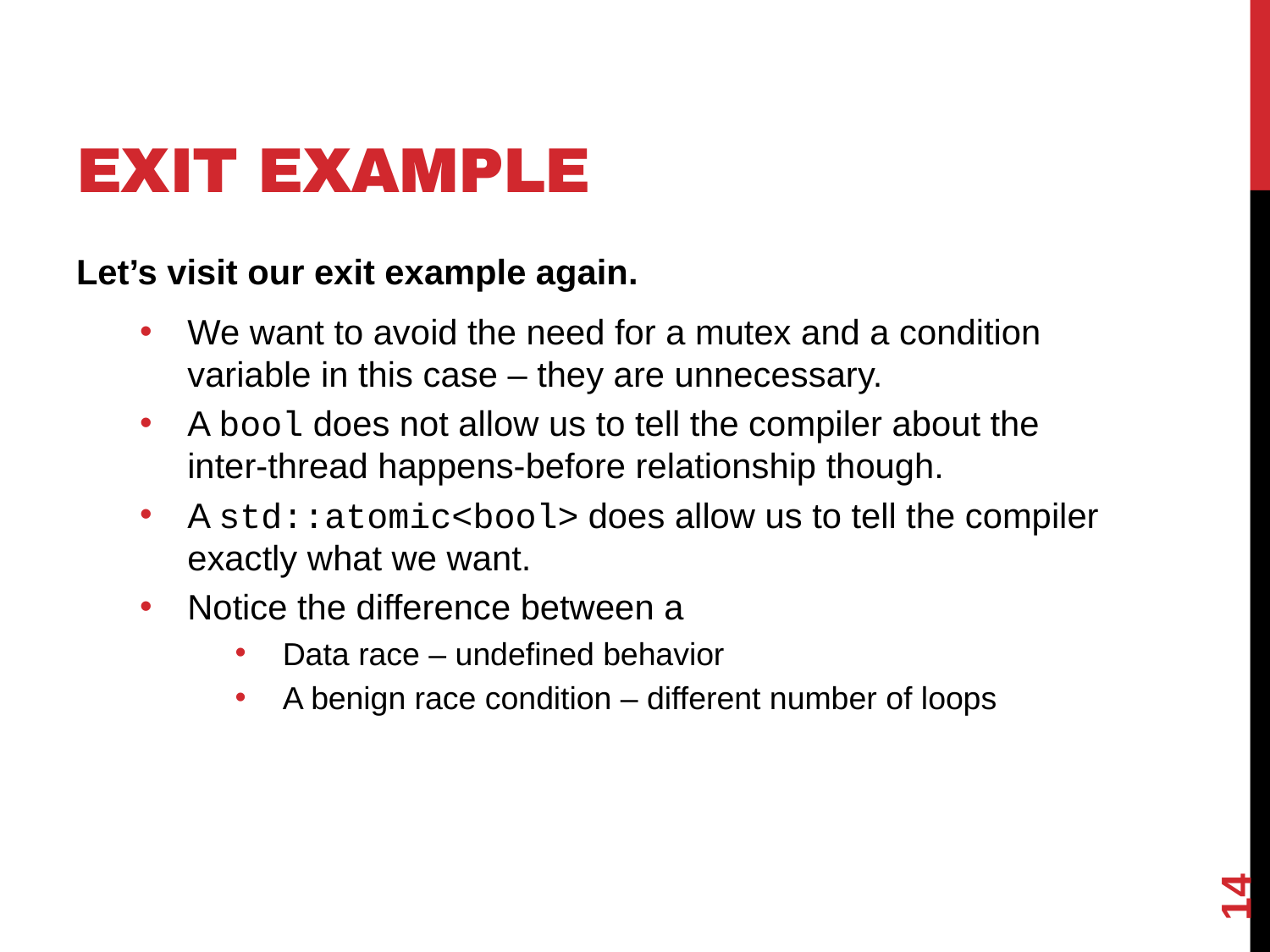

# Exit Example
Let’s visit our exit example again.
We want to avoid the need for a mutex and a condition variable in this case – they are unnecessary.
A bool does not allow us to tell the compiler about the inter-thread happens-before relationship though.
A std::atomic<bool> does allow us to tell the compiler exactly what we want.
Notice the difference between a
Data race – undefined behavior
A benign race condition – different number of loops
14